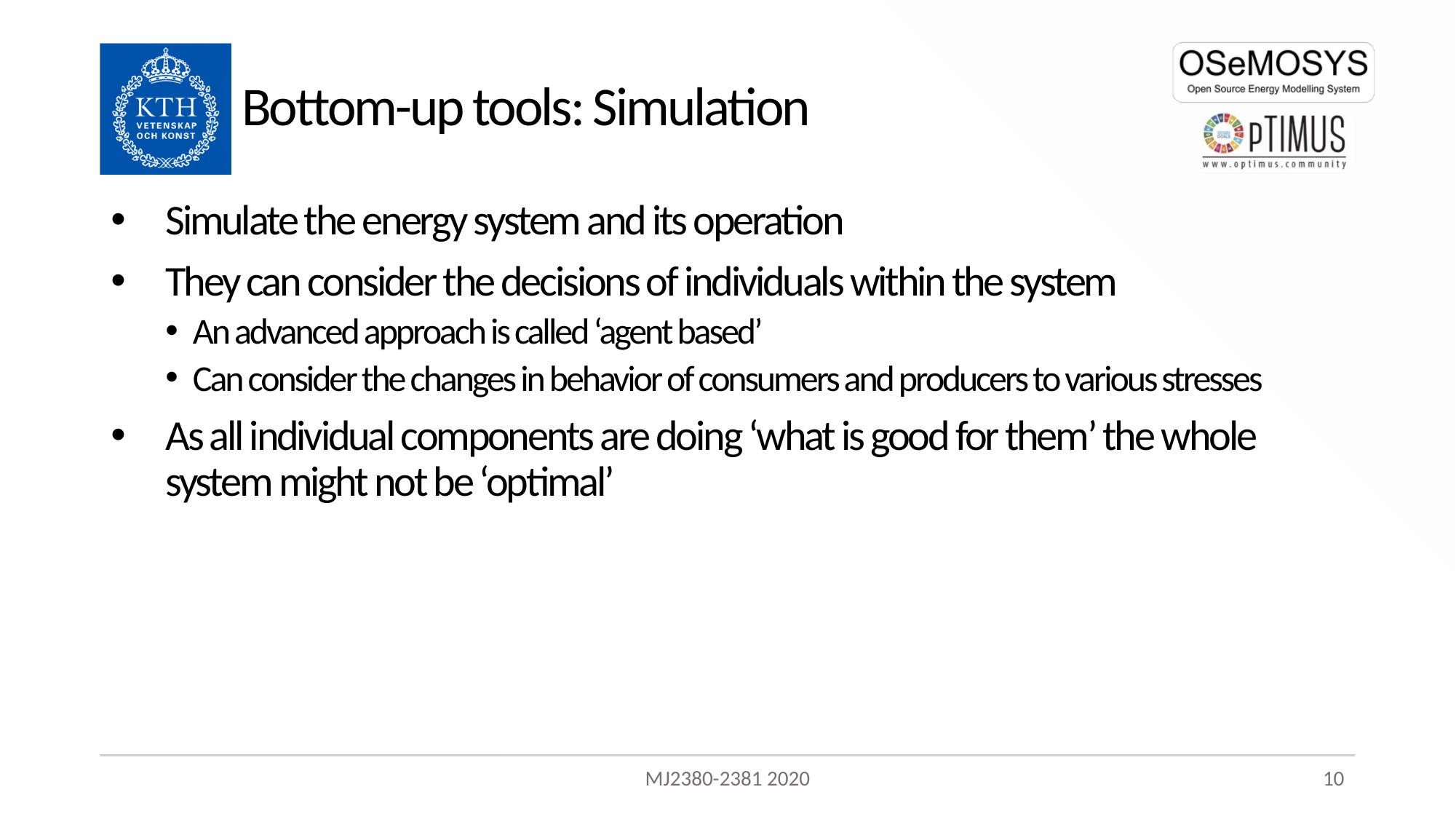

# Bottom-up tools: Simulation
Simulate the energy system and its operation
They can consider the decisions of individuals within the system
An advanced approach is called ‘agent based’
Can consider the changes in behavior of consumers and producers to various stresses
As all individual components are doing ‘what is good for them’ the whole system might not be ‘optimal’
MJ2380-2381 2020
10